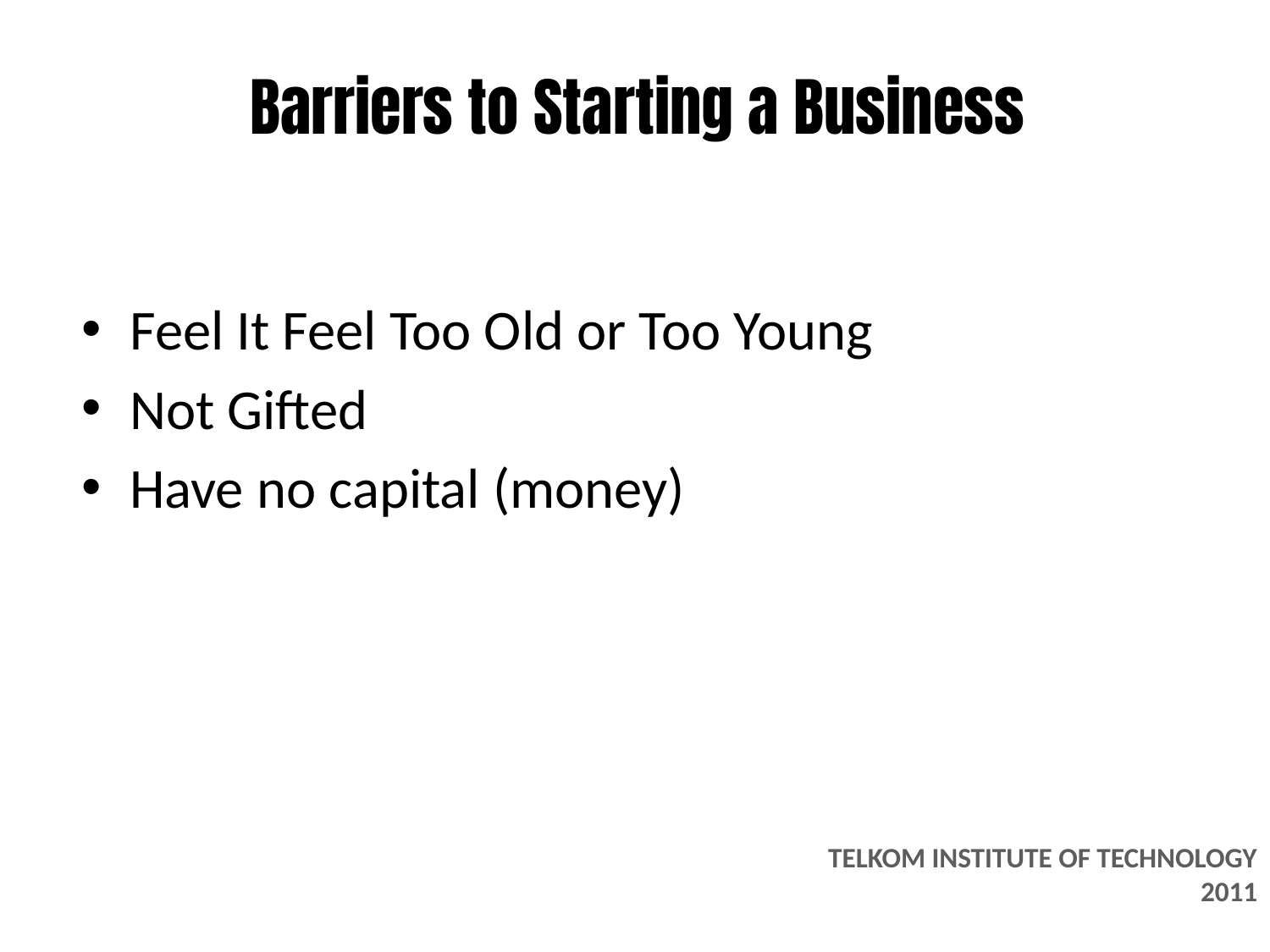

# Barriers to Starting a Business
Feel It Feel Too Old or Too Young
Not Gifted
Have no capital (money)
TELKOM INSTITUTE OF TECHNOLOGY
2011